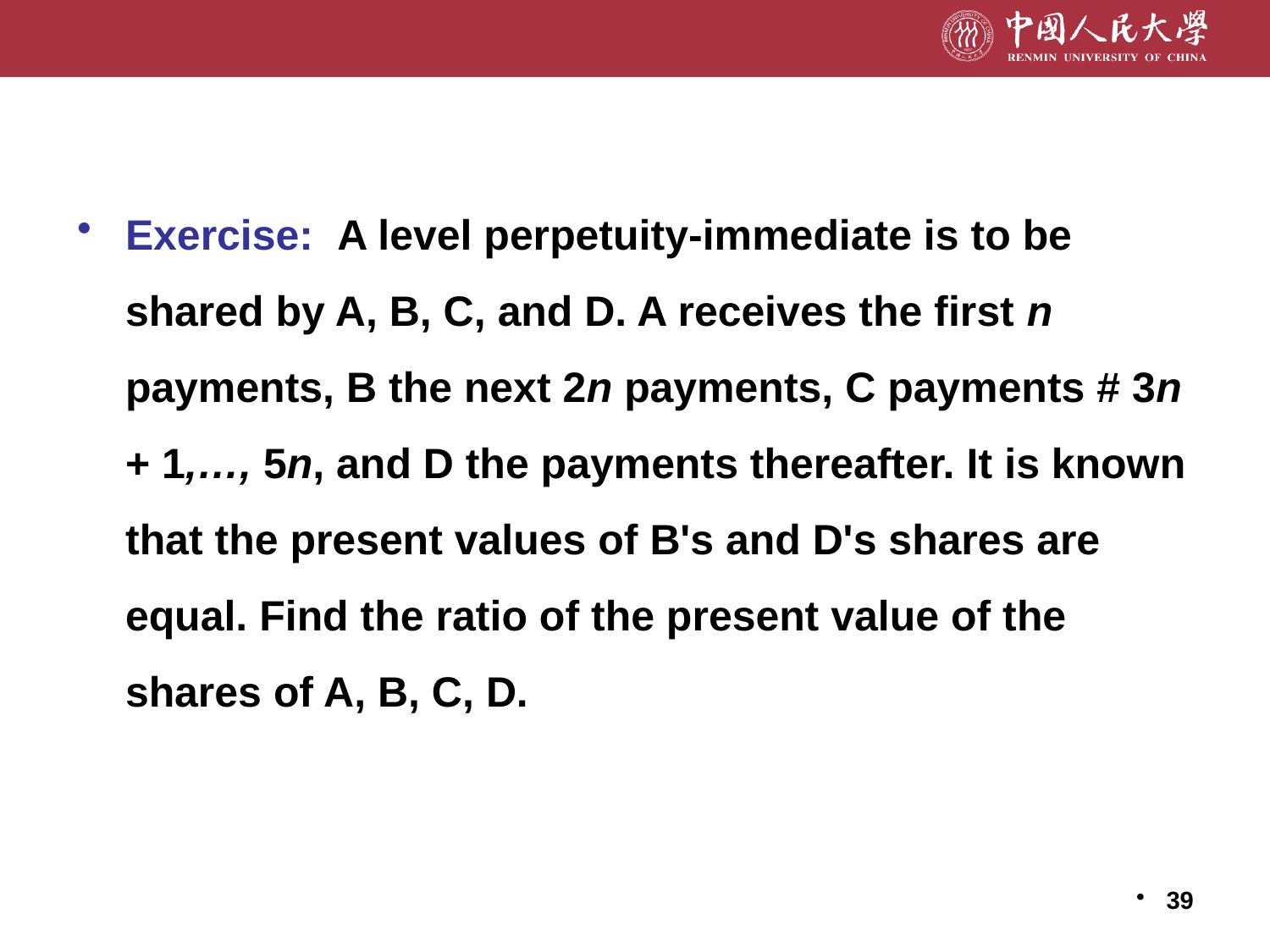

Exercise:  A level perpetuity-immediate is to be shared by A, B, C, and D. A receives the first n payments, B the next 2n payments, C payments # 3n + 1,…, 5n, and D the payments thereafter. It is known that the present values of B's and D's shares are equal. Find the ratio of the present value of the shares of A, B, C, D.

39